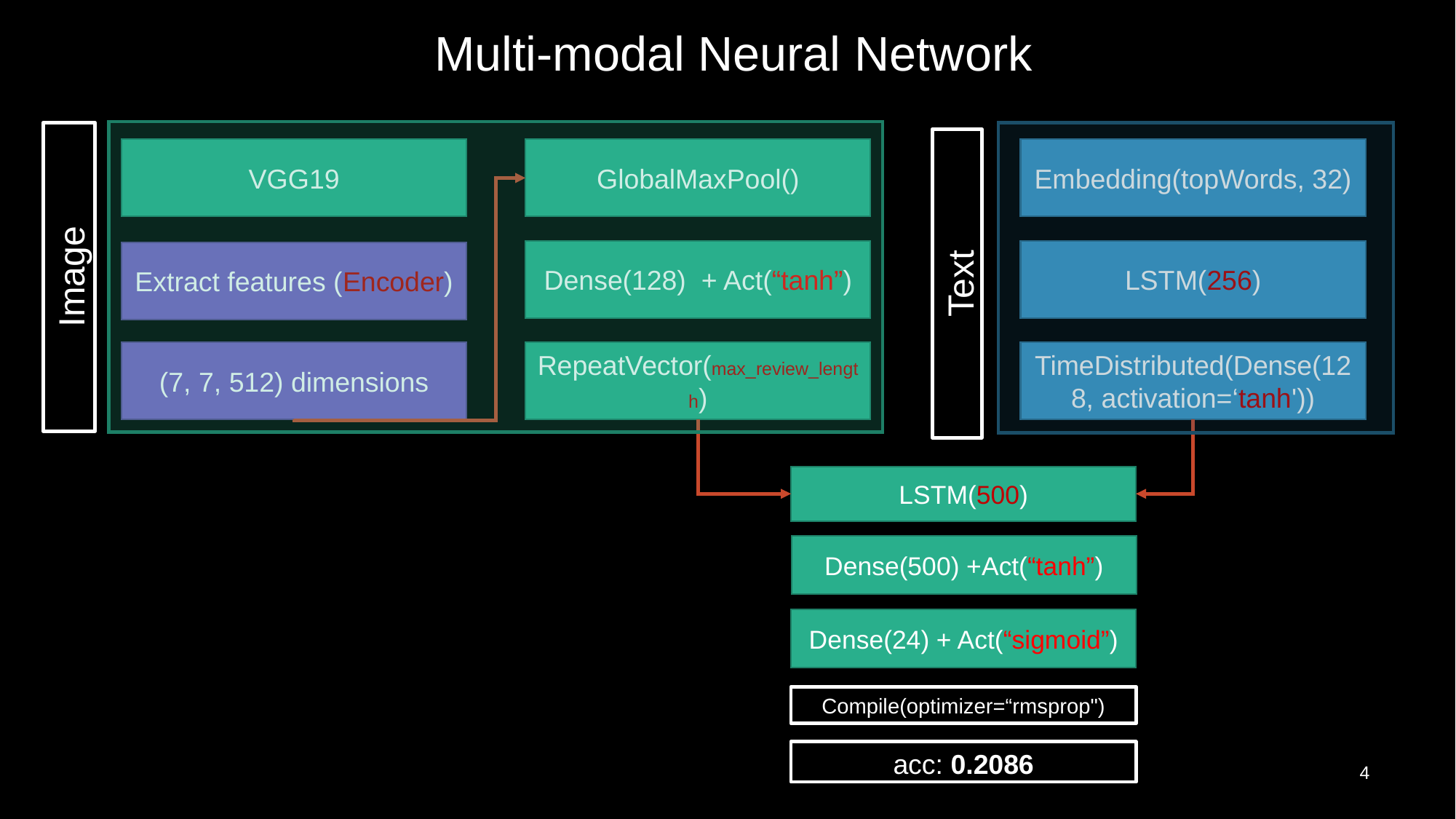

Multi-modal Neural Network

VGG19
GlobalMaxPool()
Embedding(topWords, 32)
Dense(128)  + Act(“tanh”)
LSTM(256)
Extract features (Encoder)
Image
Text
(7, 7, 512) dimensions
TimeDistributed(Dense(128, activation=‘tanh'))
RepeatVector(max_review_length)
LSTM(500)
Dense(500) +Act(“tanh”)
Dense(24) + Act(“sigmoid”)
Compile(optimizer=“rmsprop")
acc: 0.2086
4